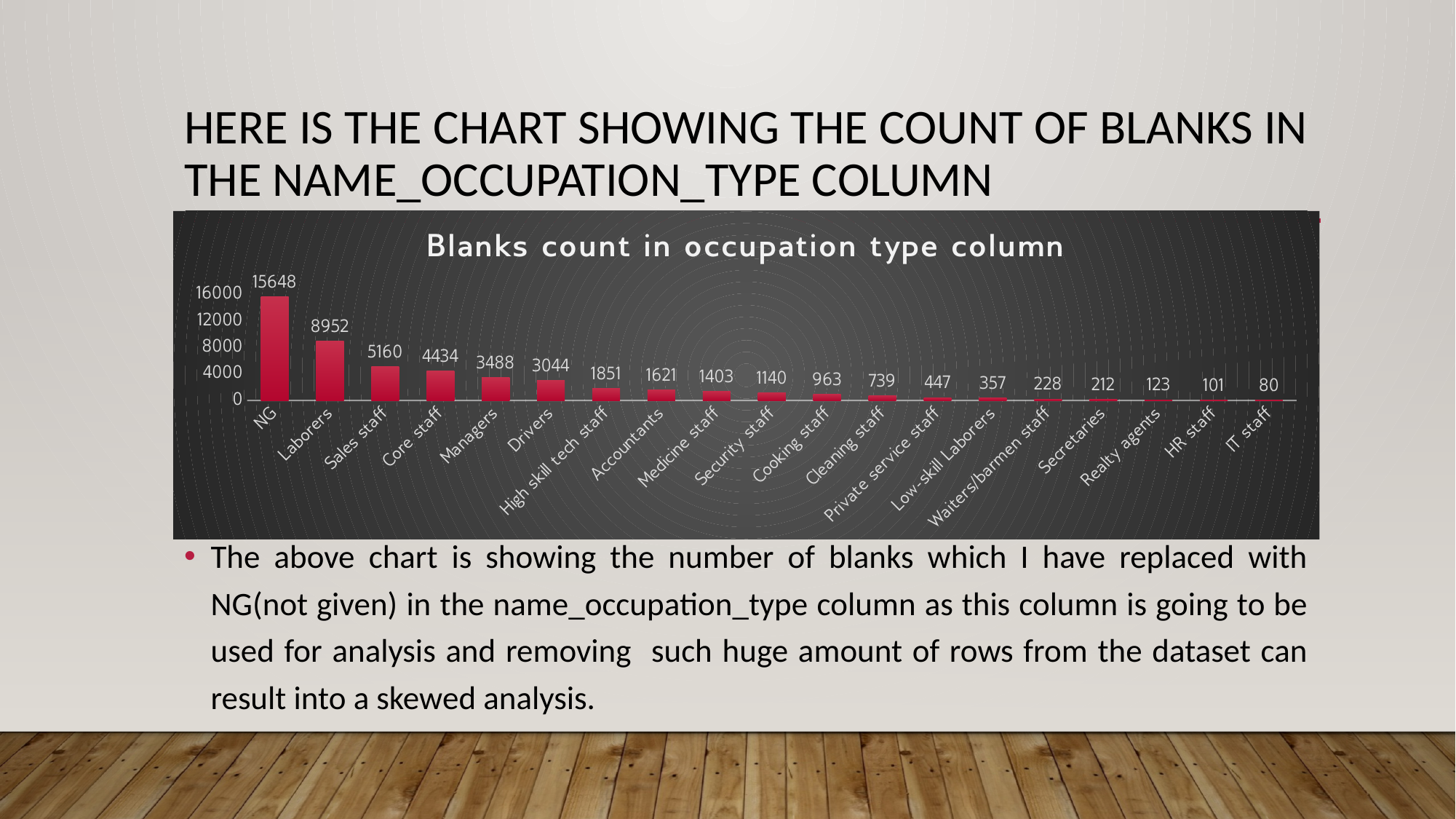

# Here is the chart showing the count of blanks in the name_occupation_type column

### Chart: Blanks count in occupation type column

| Category | Total |
|---|---|
| NG | 15648.0 |
| Laborers | 8952.0 |
| Sales staff | 5160.0 |
| Core staff | 4434.0 |
| Managers | 3488.0 |
| Drivers | 3044.0 |
| High skill tech staff | 1851.0 |
| Accountants | 1621.0 |
| Medicine staff | 1403.0 |
| Security staff | 1140.0 |
| Cooking staff | 963.0 |
| Cleaning staff | 739.0 |
| Private service staff | 447.0 |
| Low-skill Laborers | 357.0 |
| Waiters/barmen staff | 228.0 |
| Secretaries | 212.0 |
| Realty agents | 123.0 |
| HR staff | 101.0 |
| IT staff | 80.0 |

The above chart is showing the number of blanks which I have replaced with NG(not given) in the name_occupation_type column as this column is going to be used for analysis and removing  such huge amount of rows from the dataset can result into a skewed analysis.